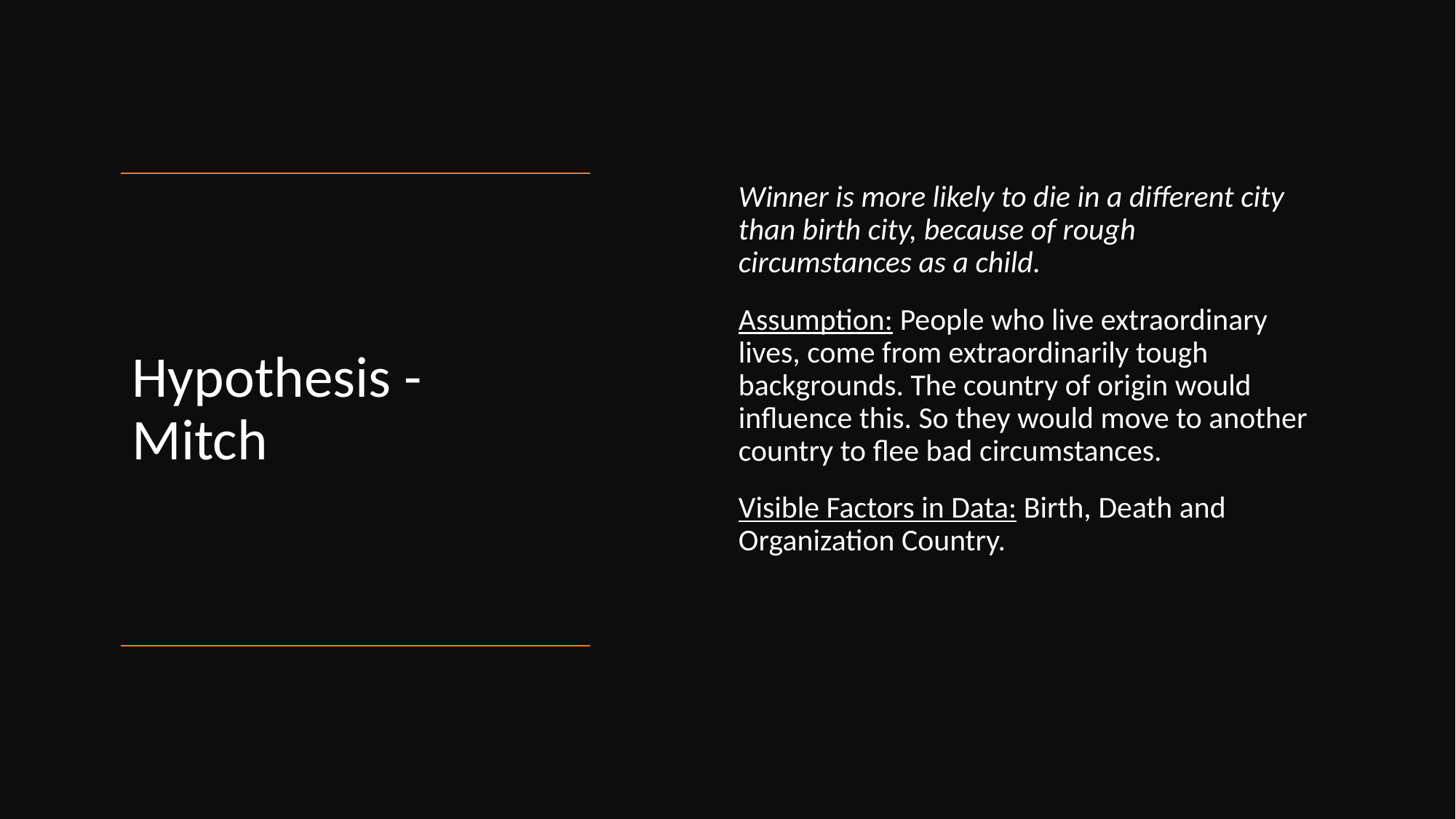

Winner is more likely to die in a different city than birth city, because of rough circumstances as a child.
Assumption: People who live extraordinary lives, come from extraordinarily tough backgrounds. The country of origin would influence this. So they would move to another country to flee bad circumstances.
Visible Factors in Data: Birth, Death and Organization Country.

# Hypothesis - Mitch